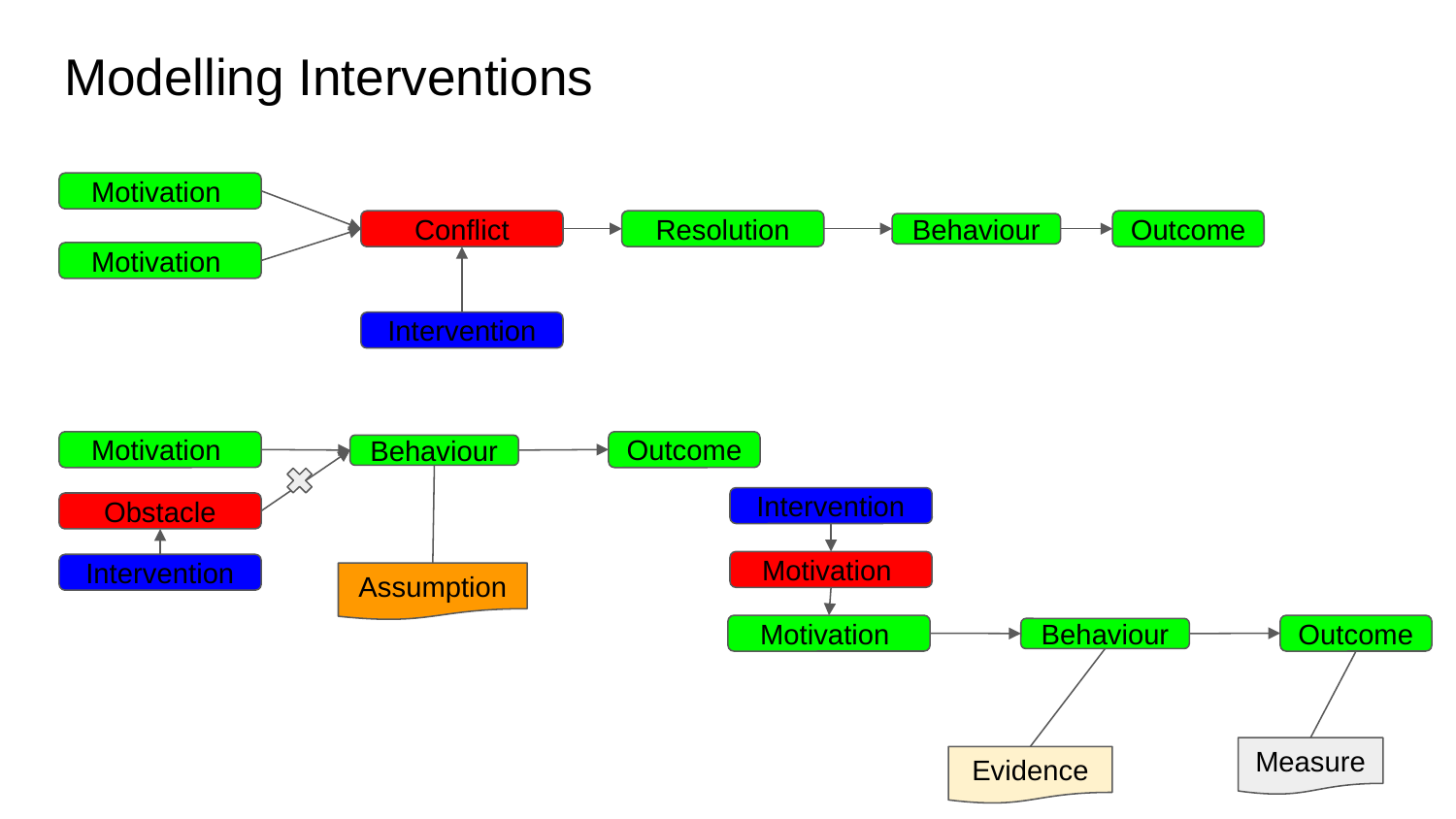

# Modelling Interventions
Motivation
Conflict
Resolution
Outcome
Behaviour
Motivation
Intervention
Motivation
Outcome
Behaviour

Intervention
Obstacle
Motivation
Intervention
Assumption
Motivation
Outcome
Behaviour
Measure
Evidence